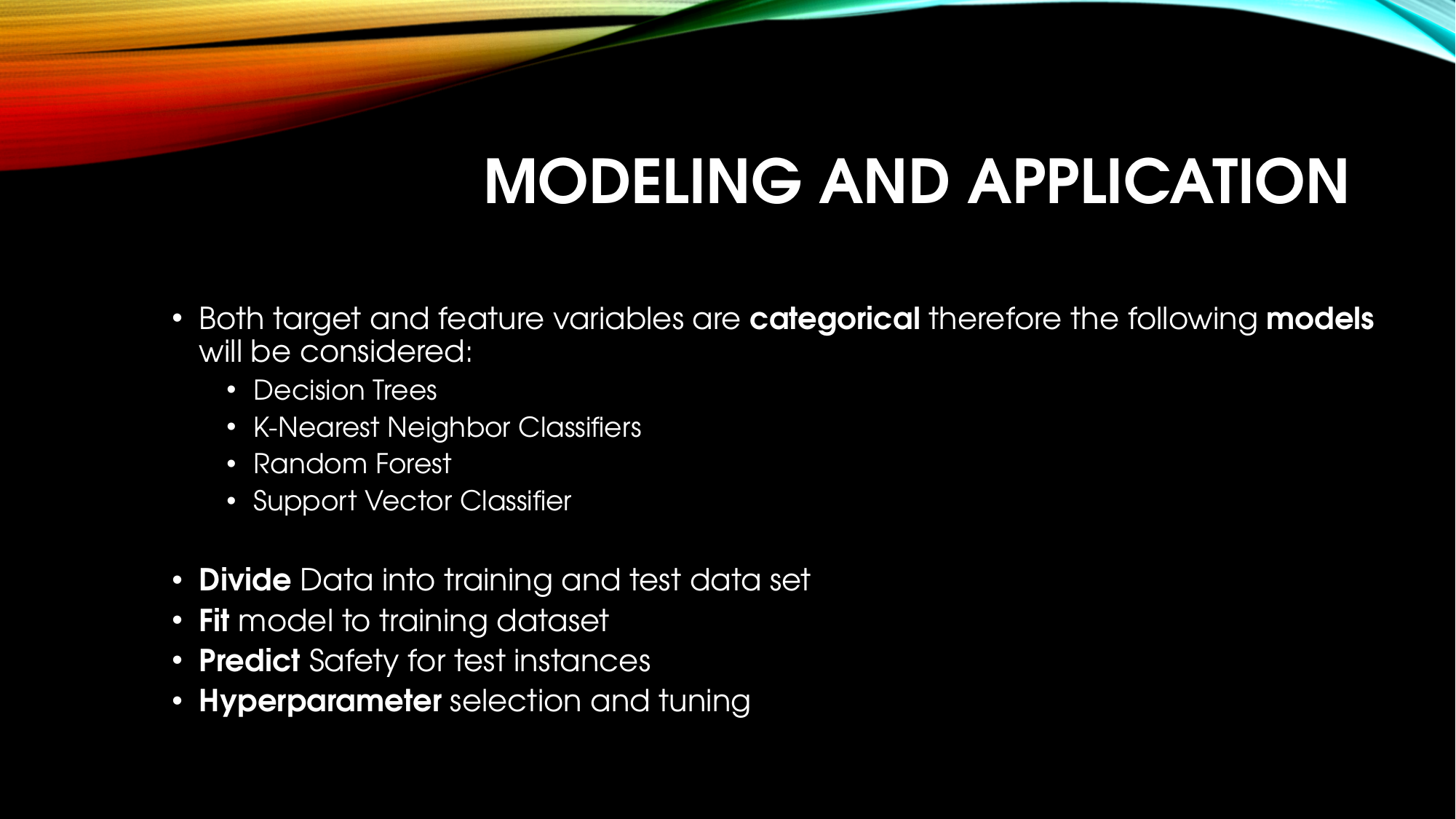

# Modeling and Application

Both target and feature variables are categorical therefore the following models will be considered:
Decision Trees
K-Nearest Neighbor Classifiers
Random Forest
Support Vector Classifier

Divide Data into training and test data set
Fit model to training dataset
Predict Safety for test instances
Hyperparameter selection and tuning